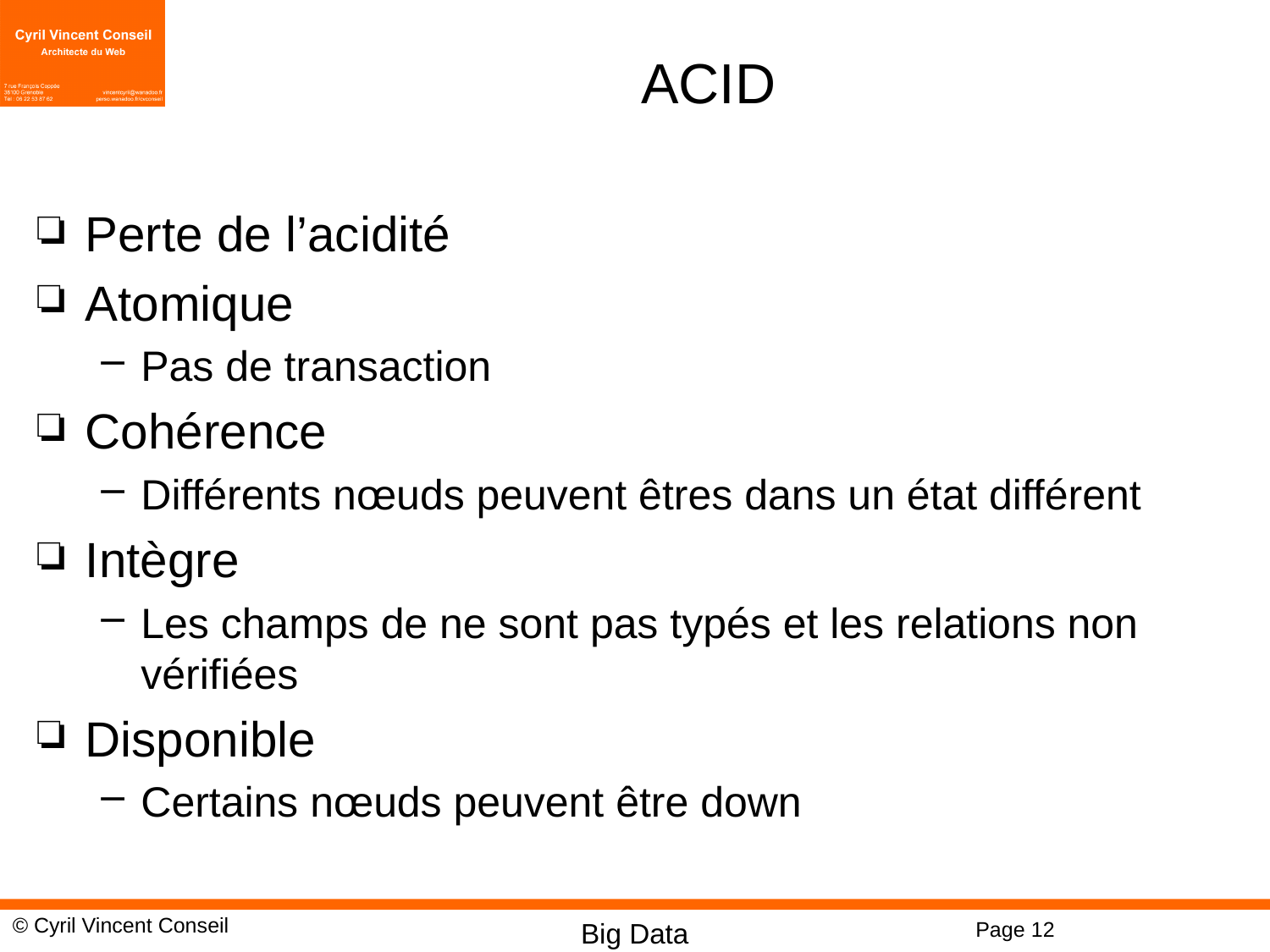

# ACID
Perte de l’acidité
Atomique
Pas de transaction
Cohérence
Différents nœuds peuvent êtres dans un état différent
Intègre
Les champs de ne sont pas typés et les relations non vérifiées
Disponible
Certains nœuds peuvent être down